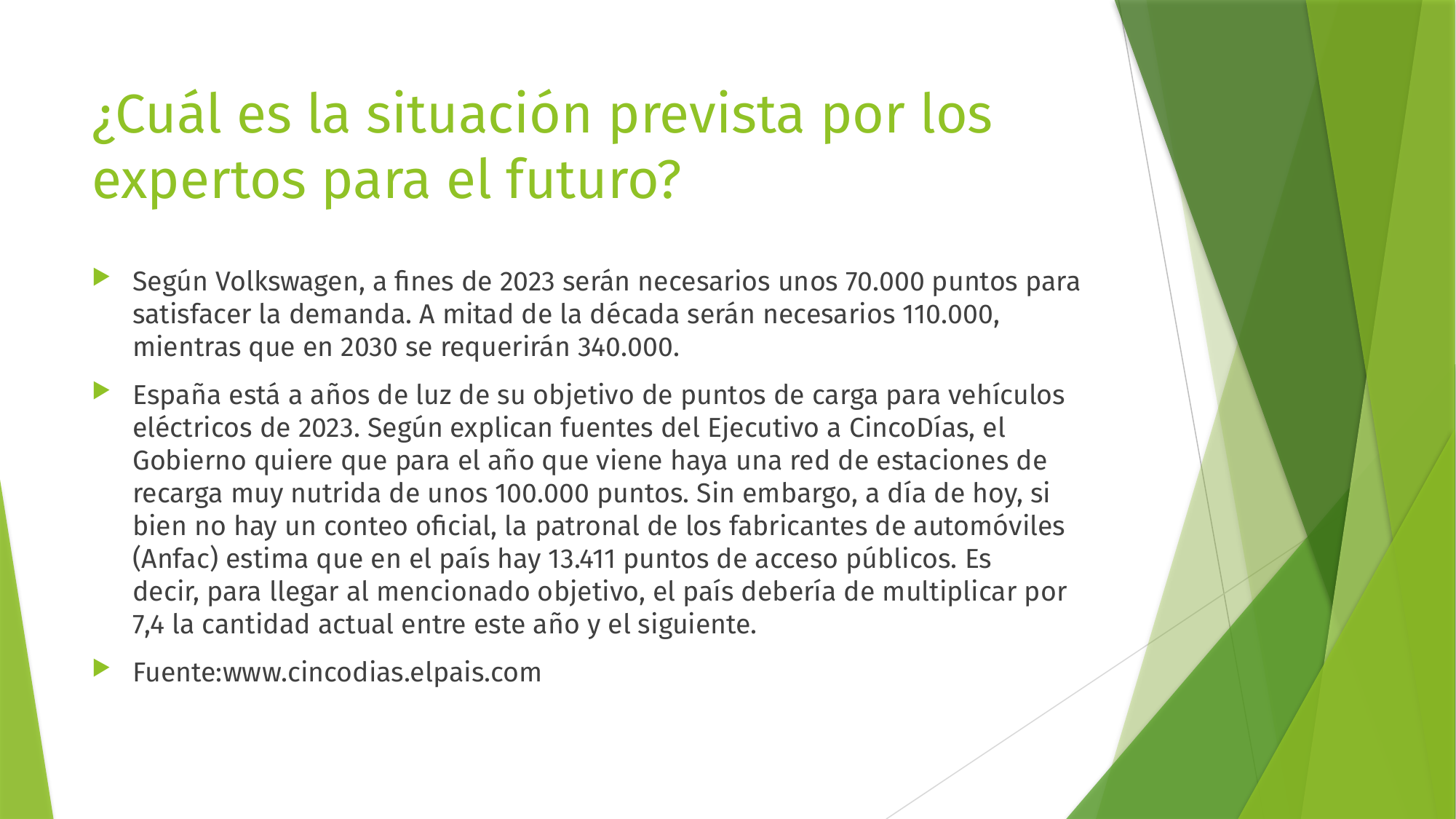

# ¿Cuál es la situación prevista por los expertos para el futuro?
Según Volkswagen, a fines de 2023 serán necesarios unos 70.000 puntos para satisfacer la demanda. A mitad de la década serán necesarios 110.000, mientras que en 2030 se requerirán 340.000.
España está a años de luz de su objetivo de puntos de carga para vehículos eléctricos de 2023. Según explican fuentes del Ejecutivo a CincoDías, el Gobierno quiere que para el año que viene haya una red de estaciones de recarga muy nutrida de unos 100.000 puntos. Sin embargo, a día de hoy, si bien no hay un conteo oficial, la patronal de los fabricantes de automóviles (Anfac) estima que en el país hay 13.411 puntos de acceso públicos. Es decir, para llegar al mencionado objetivo, el país debería de multiplicar por 7,4 la cantidad actual entre este año y el siguiente.
Fuente:www.cincodias.elpais.com